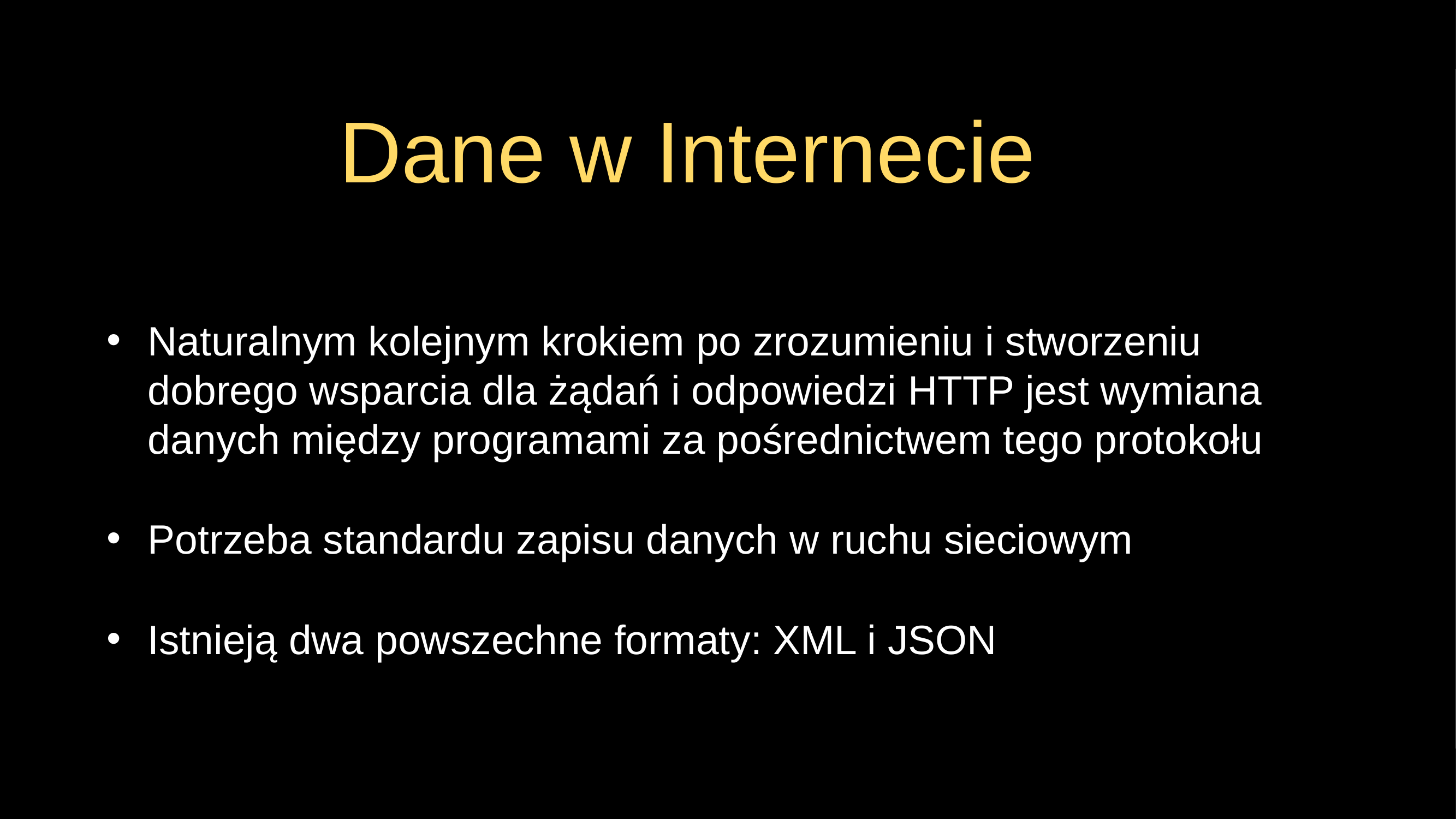

# Dane w Internecie
Naturalnym kolejnym krokiem po zrozumieniu i stworzeniu dobrego wsparcia dla żądań i odpowiedzi HTTP jest wymiana danych między programami za pośrednictwem tego protokołu
Potrzeba standardu zapisu danych w ruchu sieciowym
Istnieją dwa powszechne formaty: XML i JSON